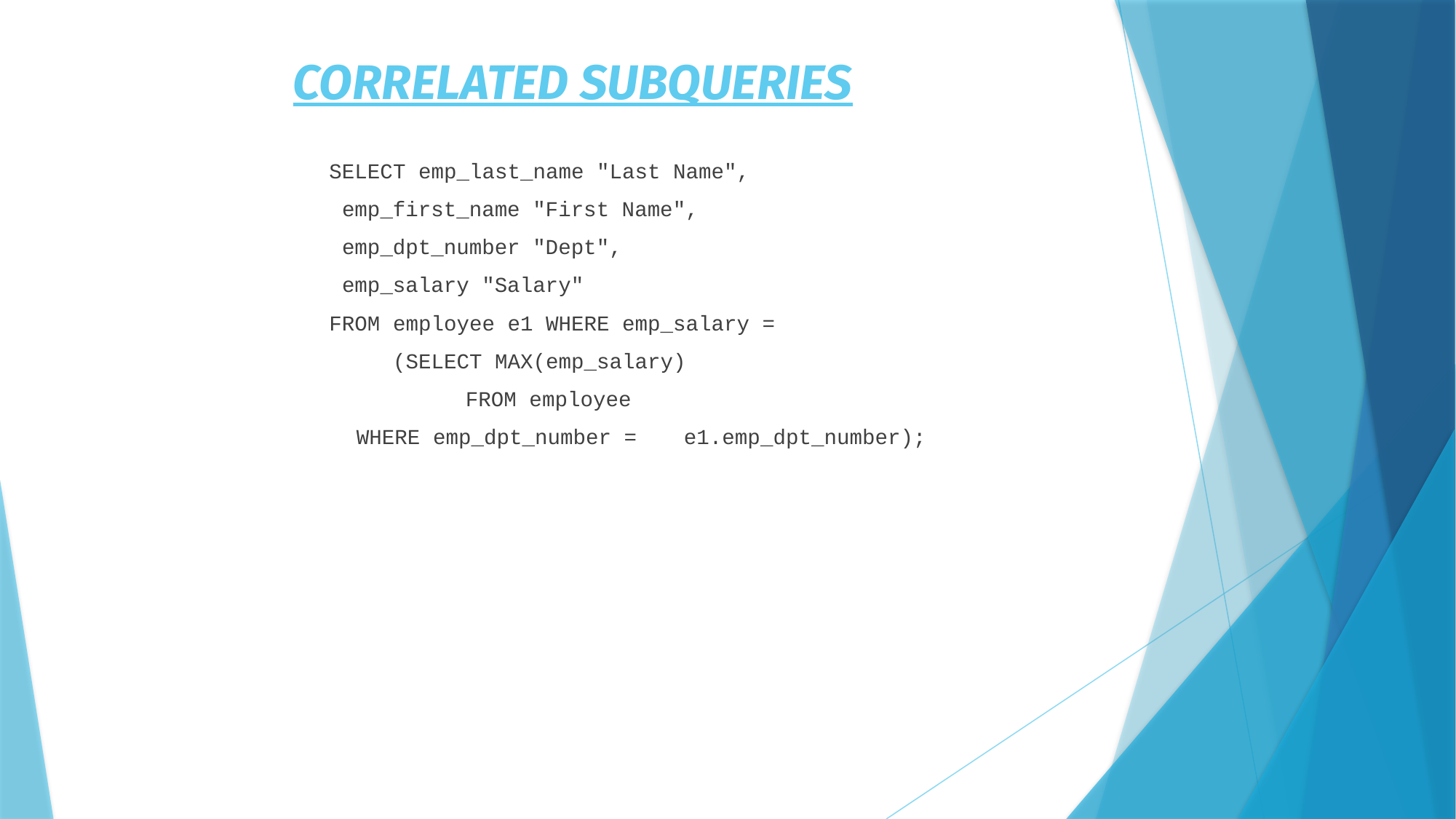

# CORRELATED SUBQUERIES
SELECT emp_last_name "Last Name",
 emp_first_name "First Name",
 emp_dpt_number "Dept",
 emp_salary "Salary"
FROM employee e1 WHERE emp_salary =
     (SELECT MAX(emp_salary)
   	FROM employee
  	WHERE emp_dpt_number = 	e1.emp_dpt_number);